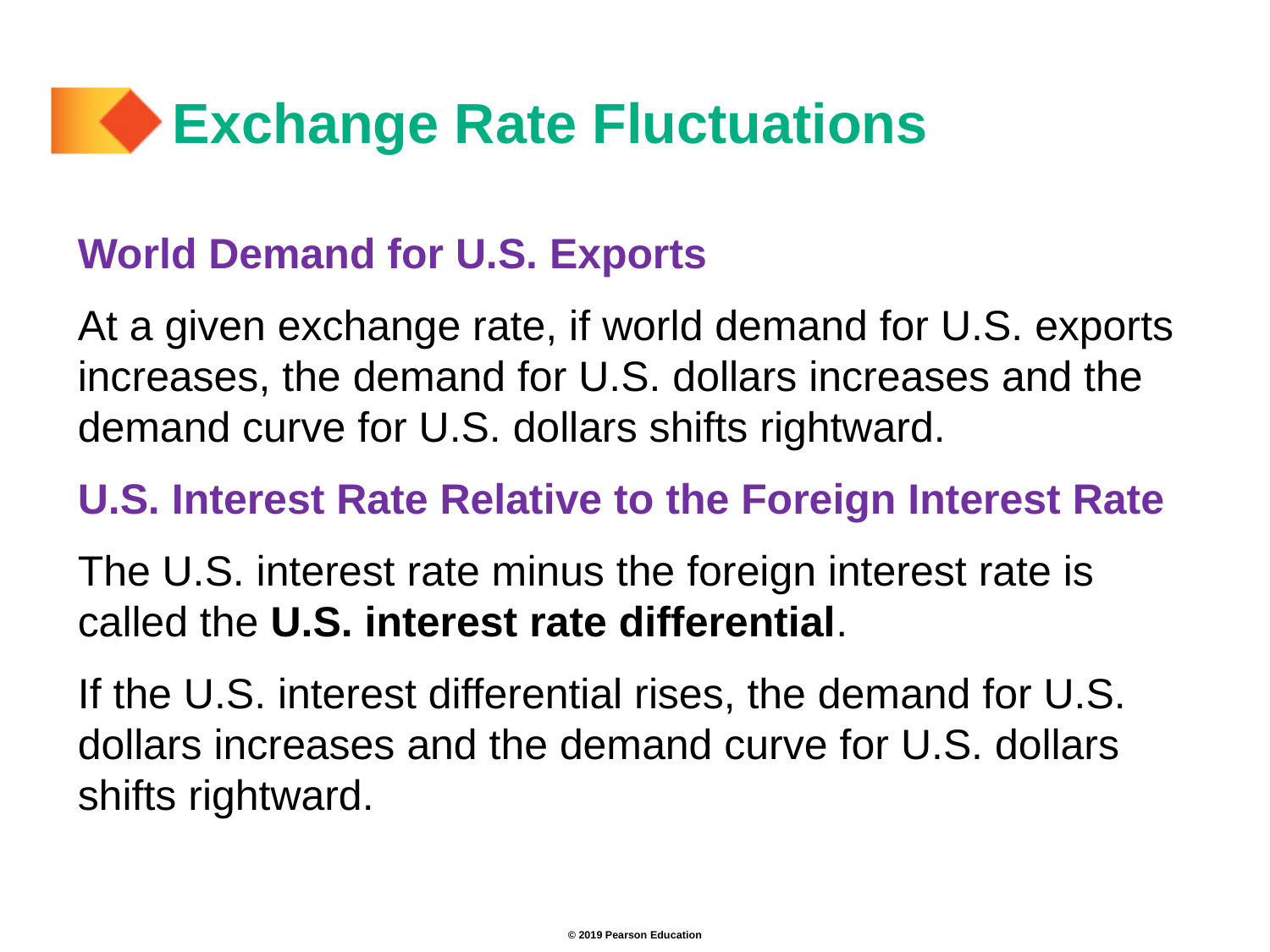

# Exchange Rate Fluctuations
World Demand for U.S. Exports
At a given exchange rate, if world demand for U.S. exports increases, the demand for U.S. dollars increases and the demand curve for U.S. dollars shifts rightward.
U.S. Interest Rate Relative to the Foreign Interest Rate
The U.S. interest rate minus the foreign interest rate is called the U.S. interest rate differential.
If the U.S. interest differential rises, the demand for U.S. dollars increases and the demand curve for U.S. dollars shifts rightward.